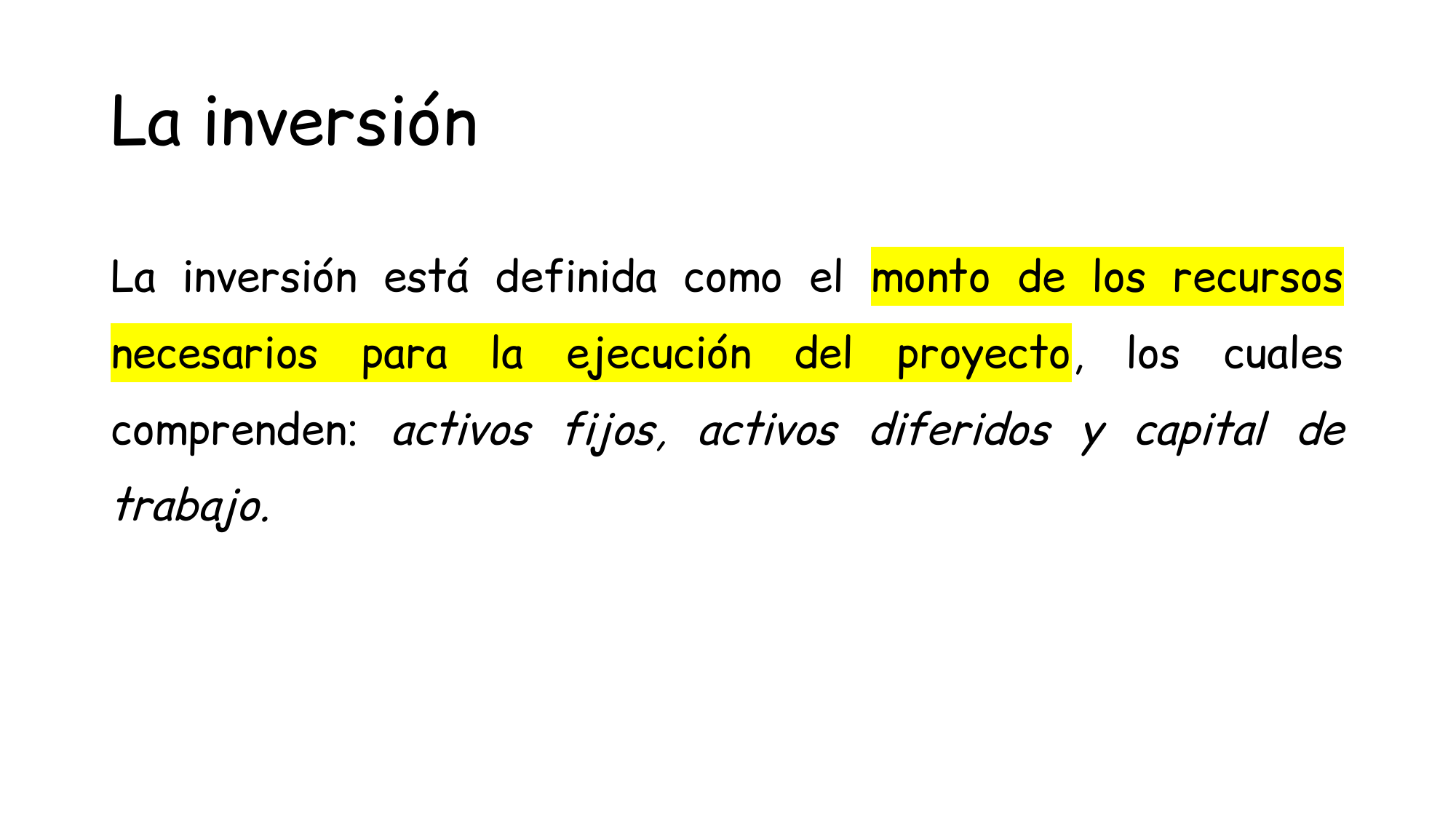

# La inversión
La inversión está definida como el monto de los recursos necesarios para la ejecución del proyecto, los cuales comprenden: activos fijos, activos diferidos y capital de trabajo.